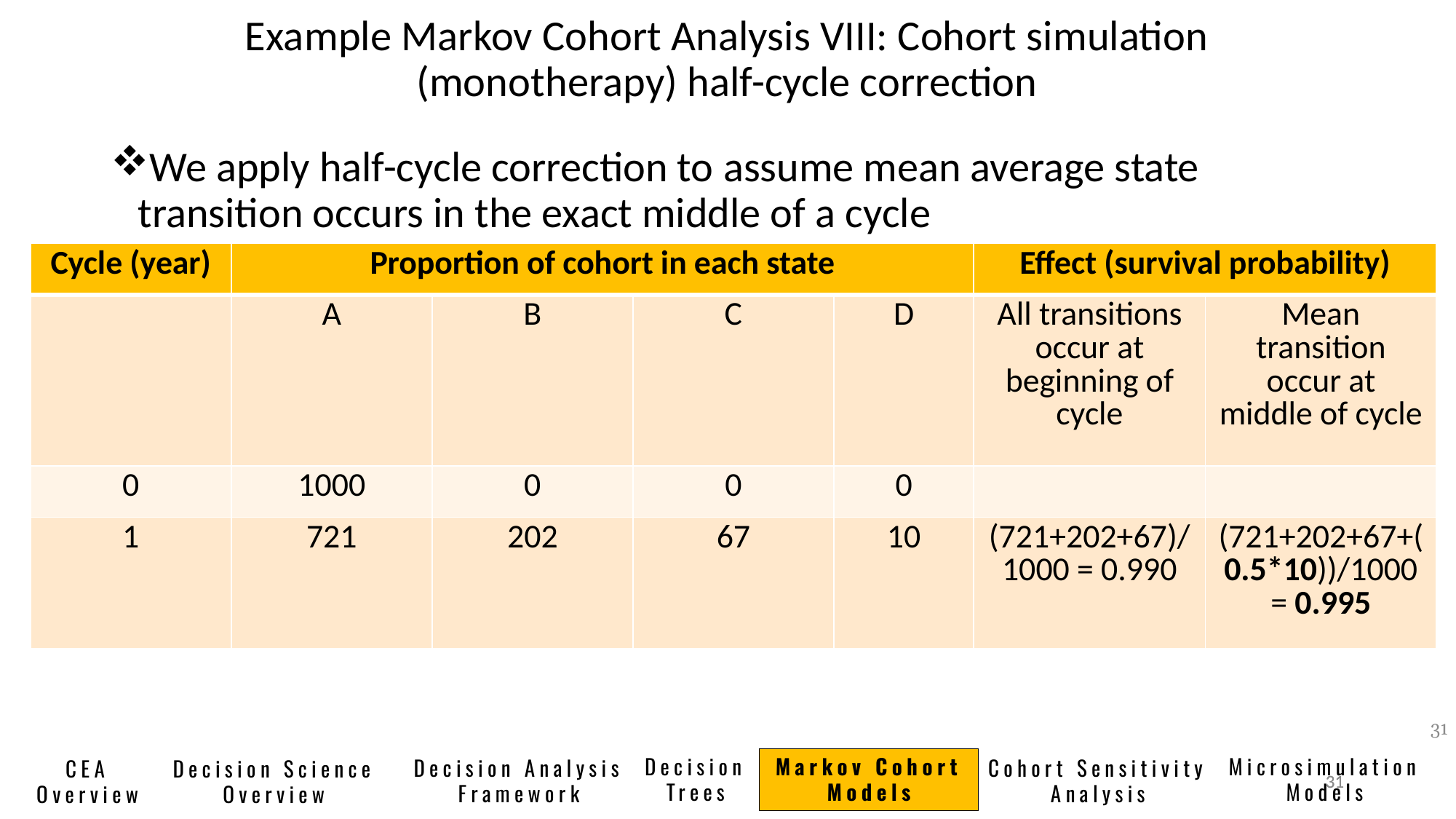

# Example Markov Cohort Analysis VIII: Cohort simulation (monotherapy) half-cycle correction
We apply half-cycle correction to assume mean average state transition occurs in the exact middle of a cycle
| Cycle (year) | Proportion of cohort in each state |  |  |  | Effect (survival probability) |  |
| --- | --- | --- | --- | --- | --- | --- |
|  | A | B | C | D | All transitions occur at beginning of cycle | Mean transition occur at middle of cycle |
| 0 | 1000 | 0 | 0 | 0 |  |  |
| 1 | 721 | 202 | 67 | 10 | (721+202+67)/1000 = 0.990 | (721+202+67+(0.5\*10))/1000 = 0.995 |
31
Decision Trees
Markov Cohort Models
Microsimulation Models
Decision Analysis Framework
Cohort Sensitivity Analysis
CEA Overview
Decision Science Overview
31
31